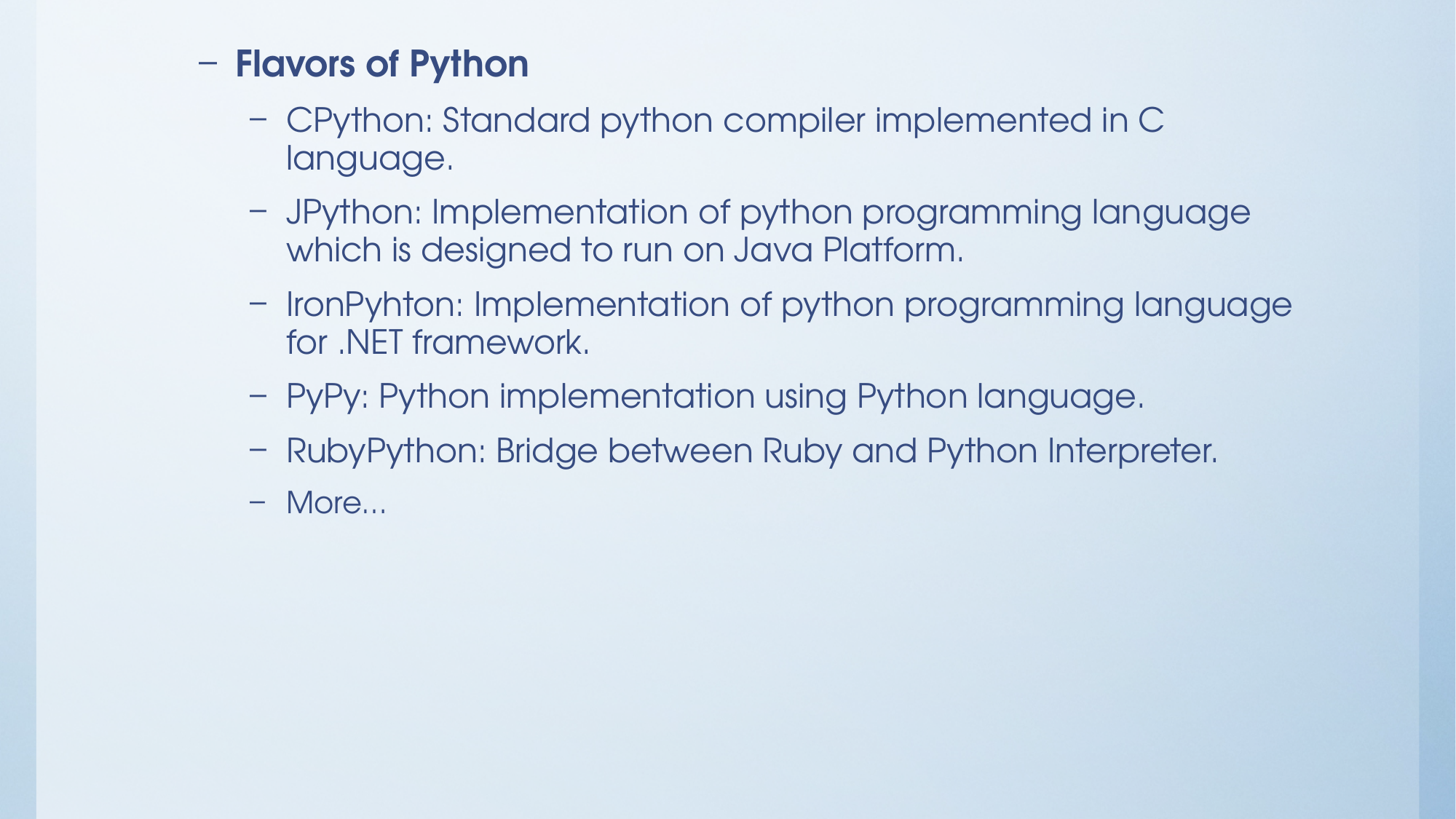

#
Flavors of Python
CPython: Standard python compiler implemented in C language.
JPython: Implementation of python programming language which is designed to run on Java Platform.
IronPyhton: Implementation of python programming language for .NET framework.
PyPy: Python implementation using Python language.
RubyPython: Bridge between Ruby and Python Interpreter.
More…